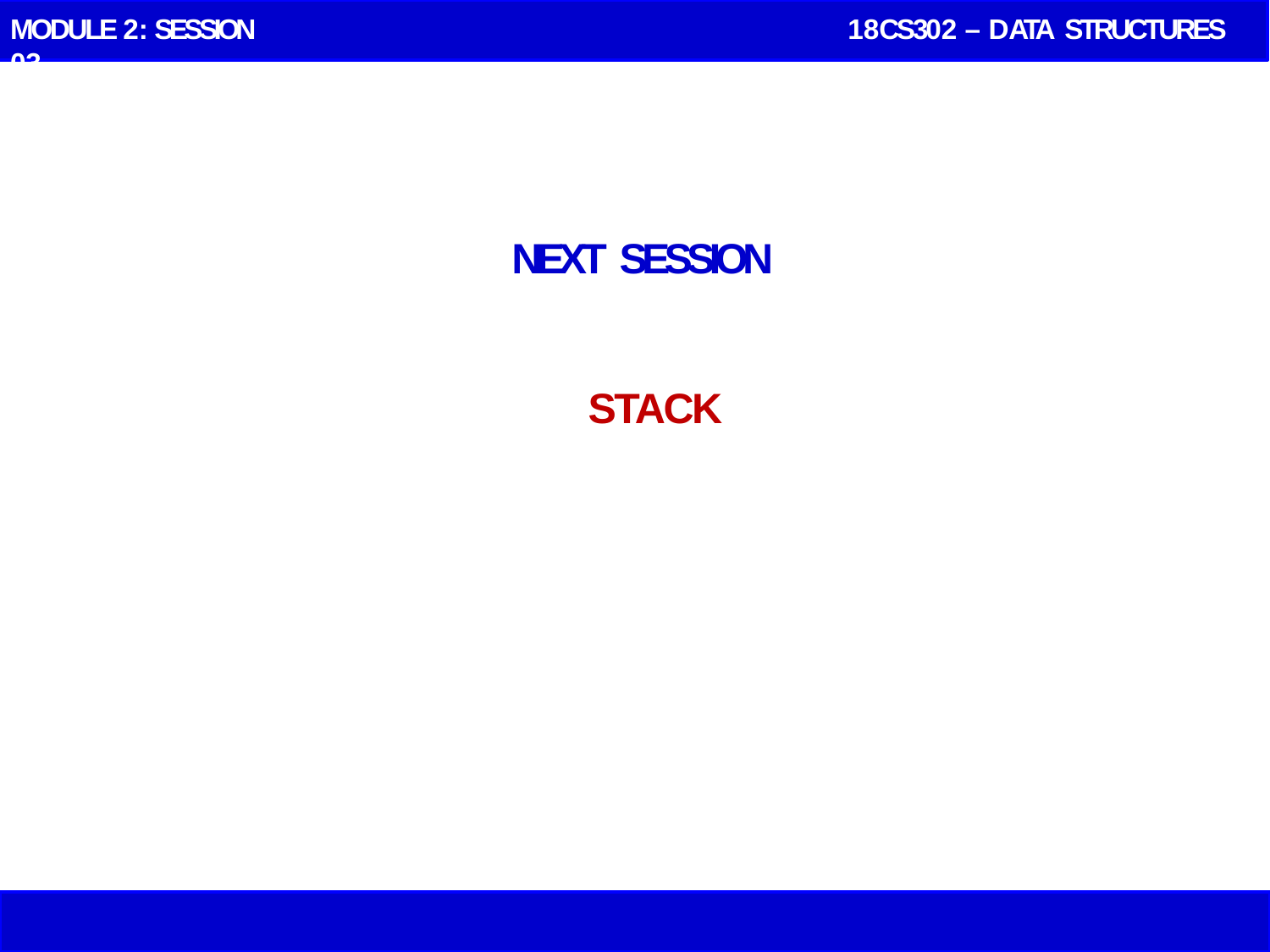

MODULE 2: SESSION 03
                                    18CS302 – DATA   STRUCTURES
   NEXT   SESSION

STACK